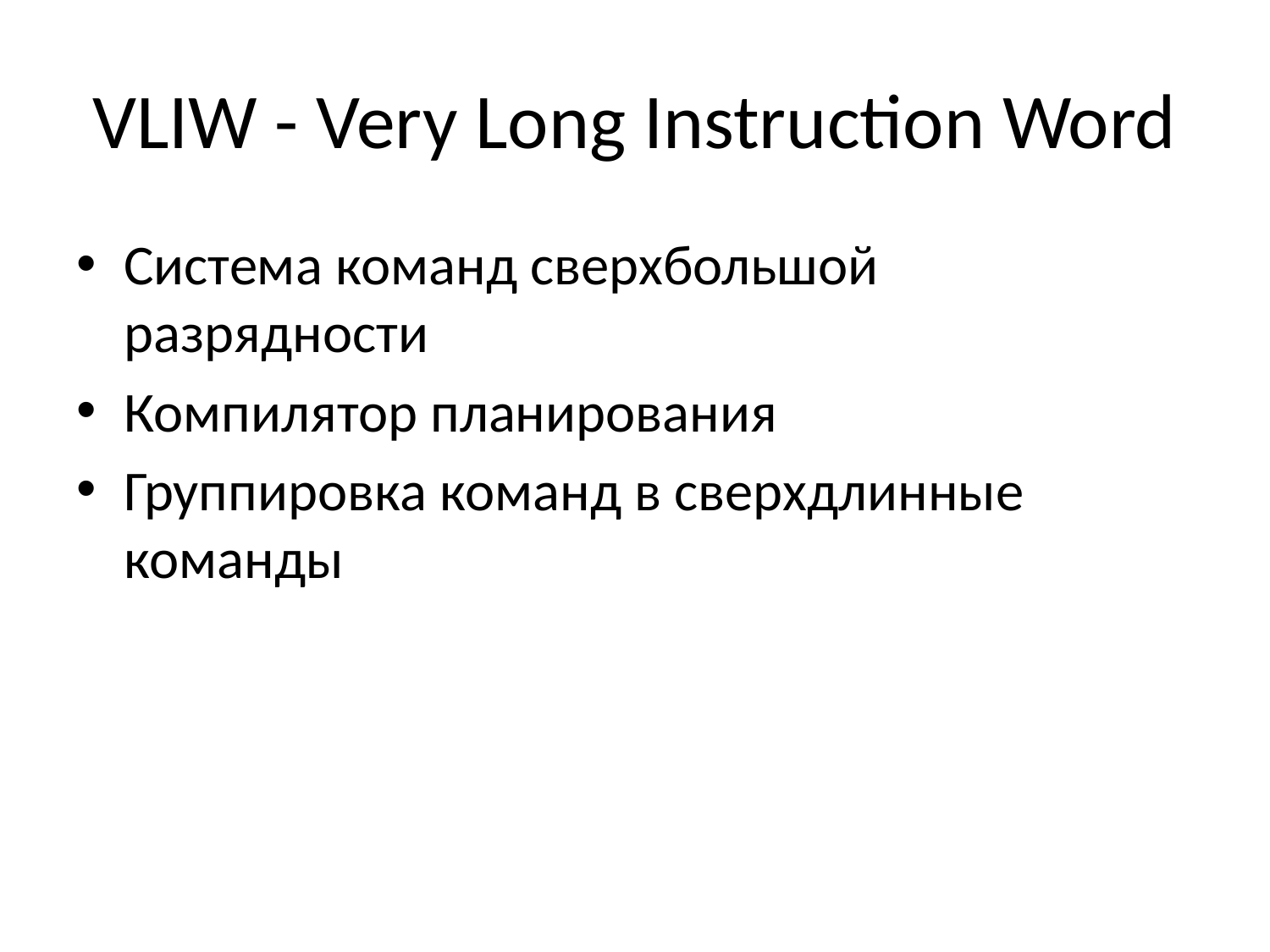

# VLIW - Very Long Instruction Word
Система команд сверхбольшой разрядности
Компилятор планирования
Группировка команд в сверхдлинные команды